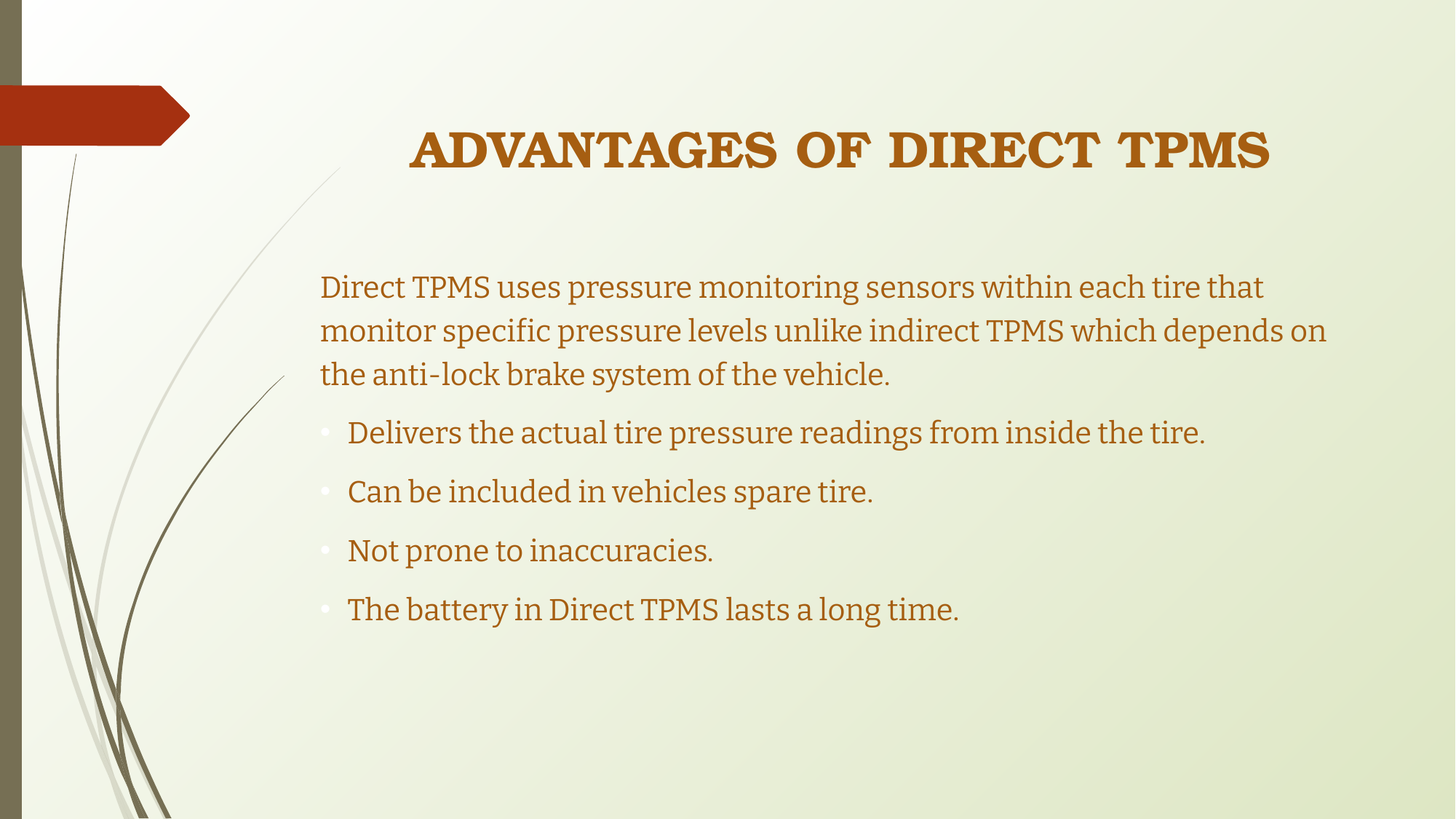

# ADVANTAGES OF DIRECT TPMS
Direct TPMS uses pressure monitoring sensors within each tire that monitor specific pressure levels unlike indirect TPMS which depends on the anti-lock brake system of the vehicle.
Delivers the actual tire pressure readings from inside the tire.
Can be included in vehicles spare tire.
Not prone to inaccuracies.
The battery in Direct TPMS lasts a long time.